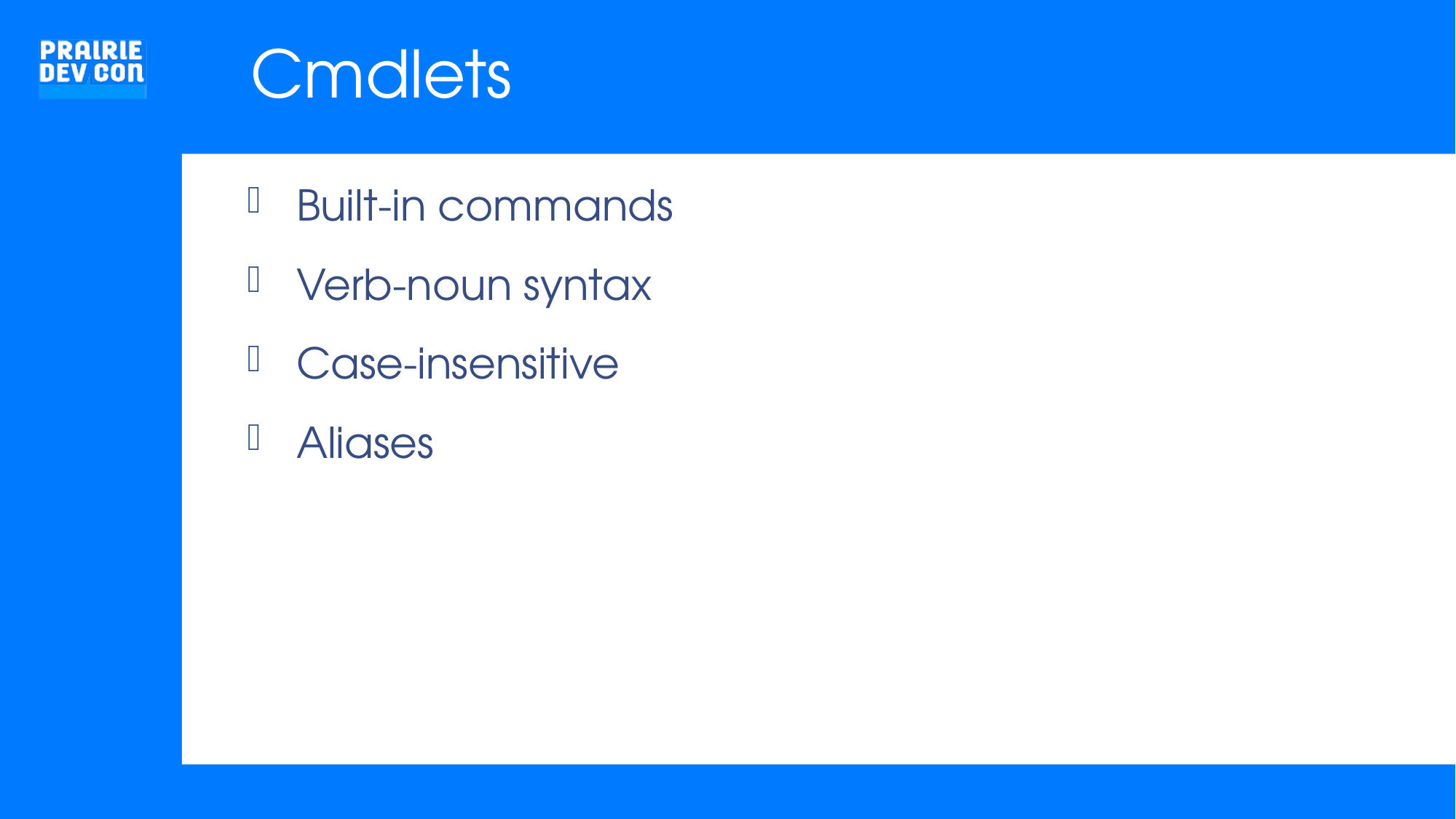

# Cmdlets
Built-in commands
Verb-noun syntax
Case-insensitive
Aliases